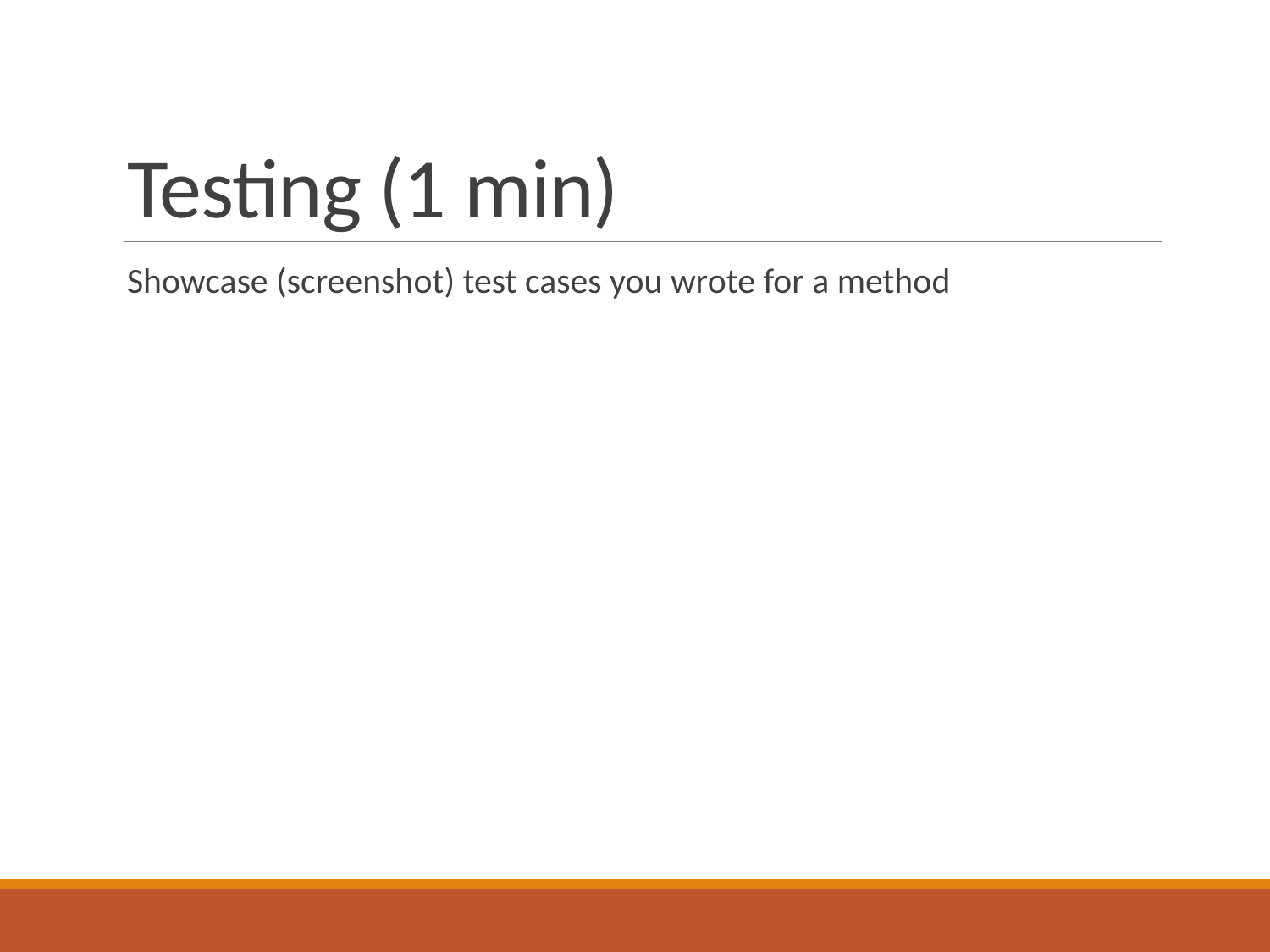

# Testing (1 min)
Showcase (screenshot) test cases you wrote for a method